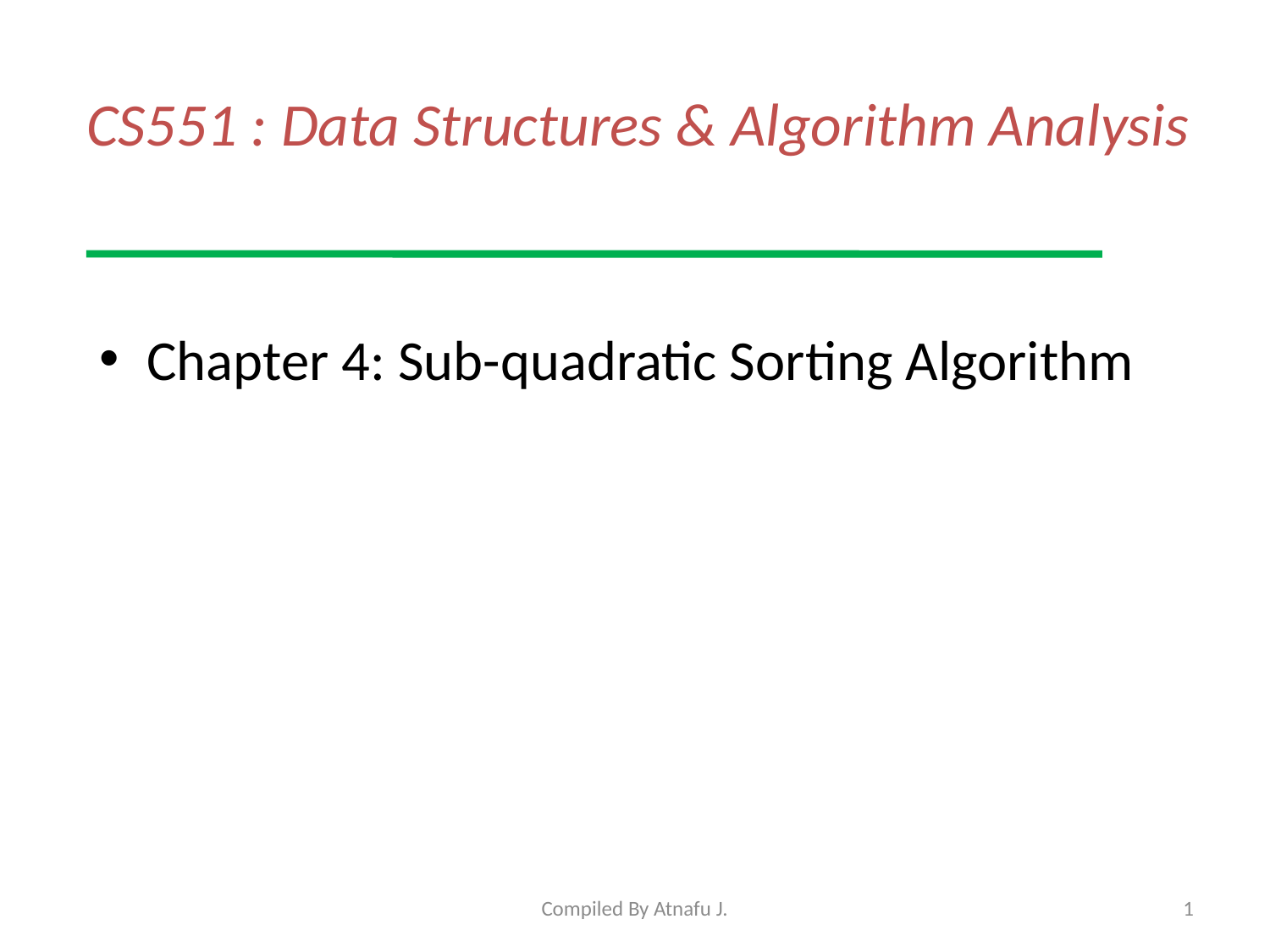

# CS551 : Data Structures & Algorithm Analysis
Chapter 4: Sub-quadratic Sorting Algorithm
Compiled By Atnafu J.
1